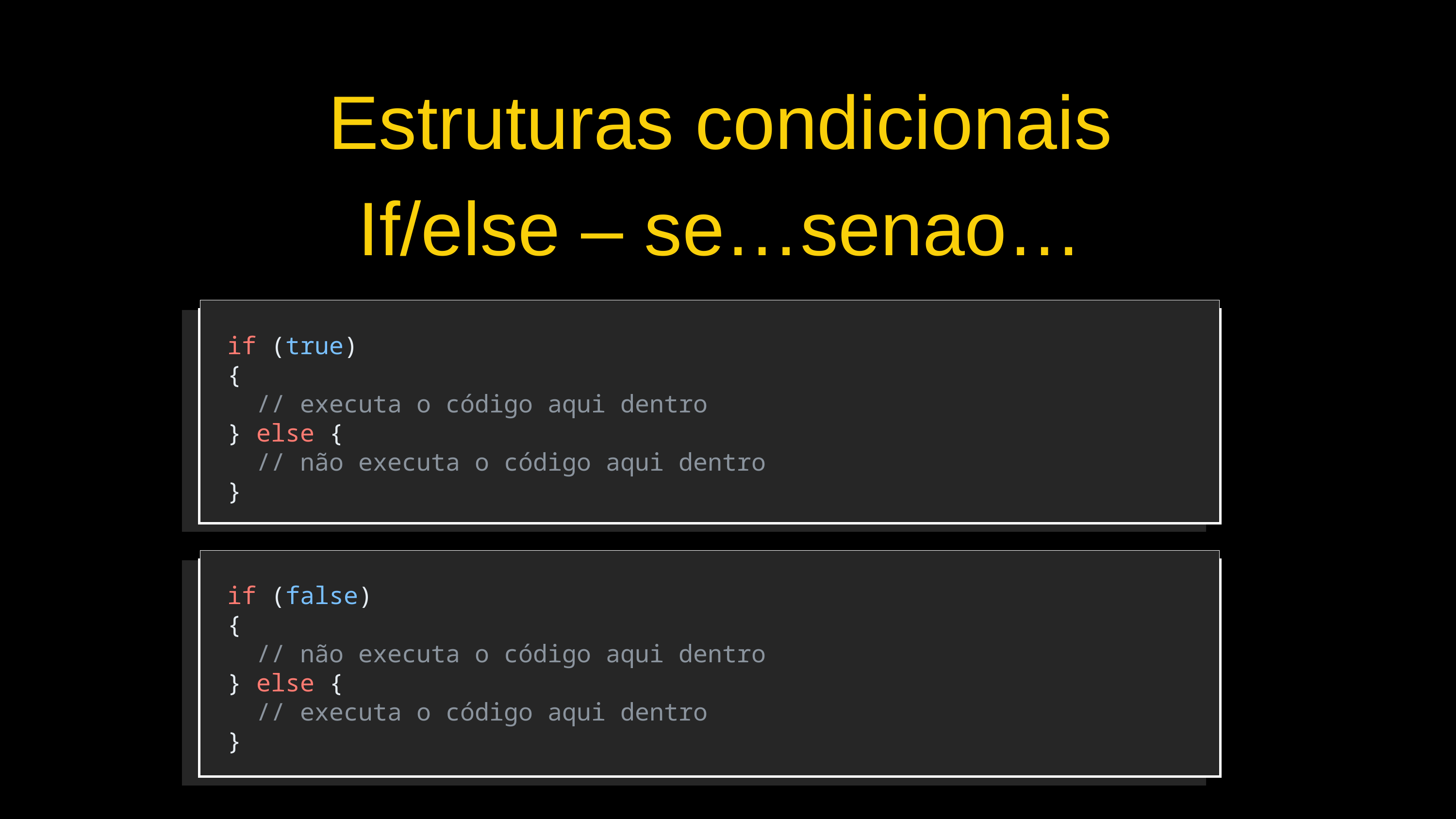

Estruturas condicionais
If/else – se…senao…

if (true)
{
  // executa o código aqui dentro
} else {
  // não executa o código aqui dentro
}

if (false)
{
  // não executa o código aqui dentro
} else {
  // executa o código aqui dentro
}